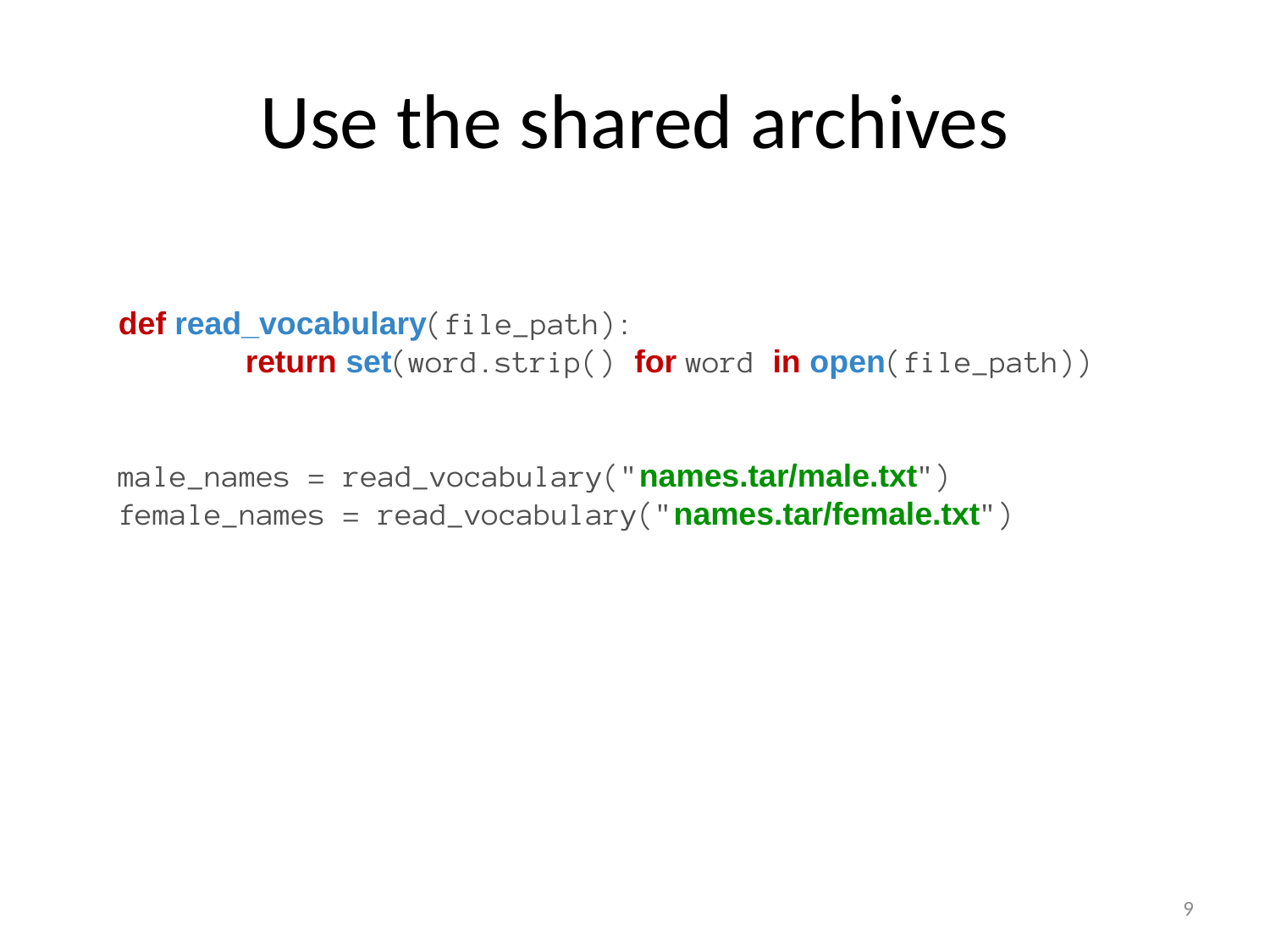

# Use the shared archives
def read_vocabulary(file_path):
	return set(word.strip() for word in open(file_path))

male_names = read_vocabulary("names.tar/male.txt")
female_names = read_vocabulary("names.tar/female.txt")
9